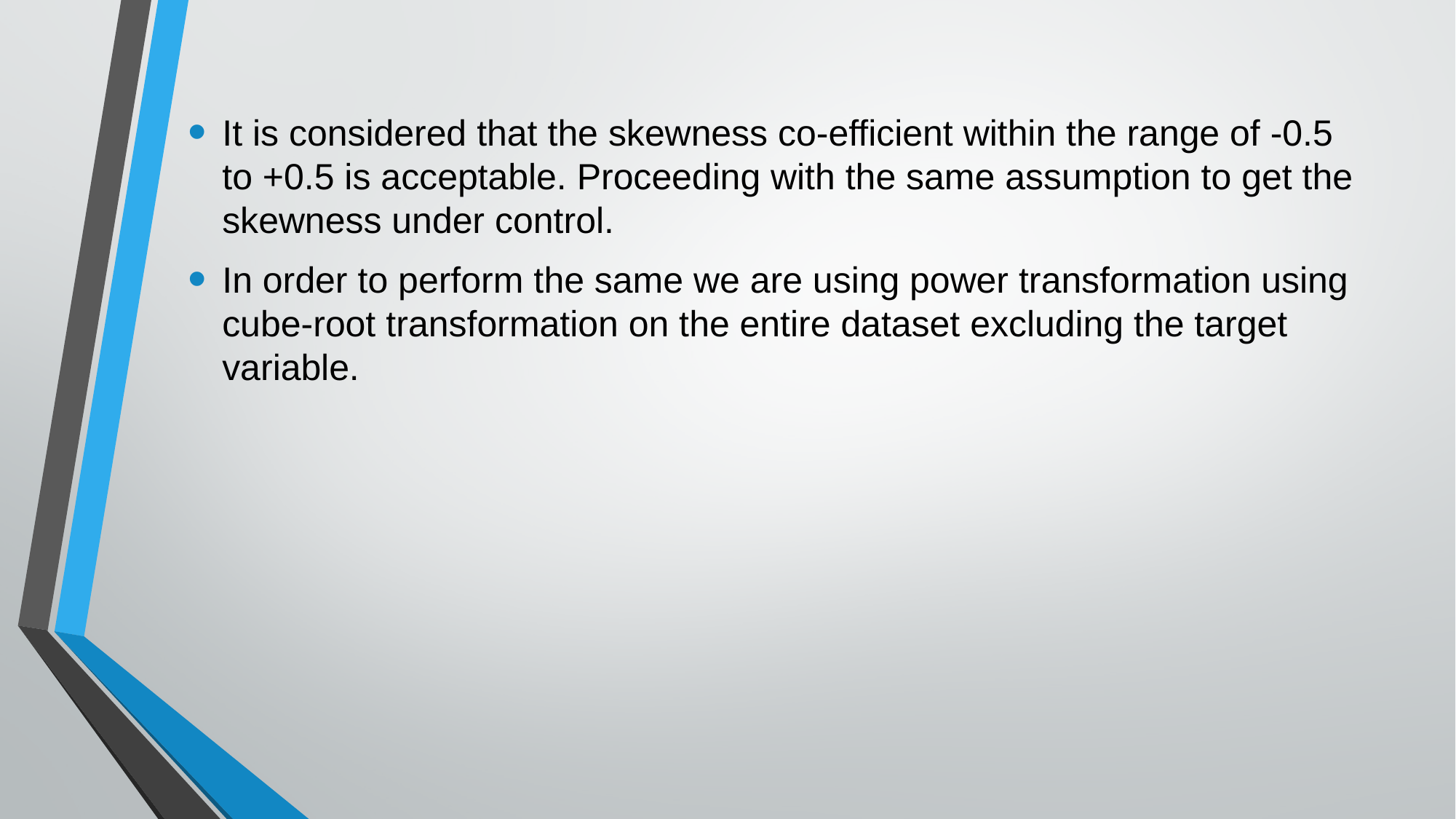

It is considered that the skewness co-efficient within the range of -0.5 to +0.5 is acceptable. Proceeding with the same assumption to get the skewness under control.
In order to perform the same we are using power transformation using cube-root transformation on the entire dataset excluding the target variable.